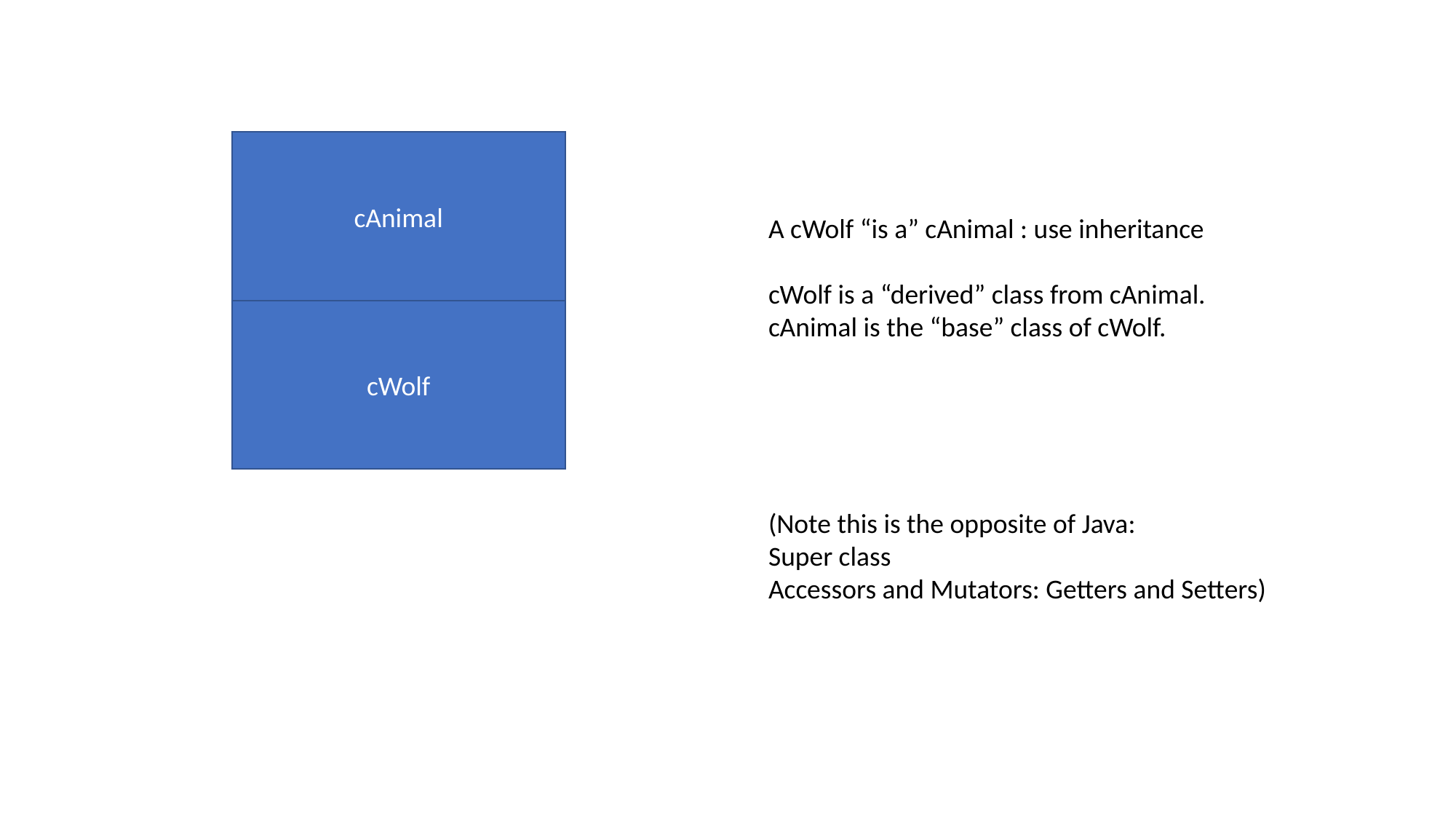

cAnimal
A cWolf “is a” cAnimal : use inheritance

cWolf is a “derived” class from cAnimal.
cAnimal is the “base” class of cWolf.

(Note this is the opposite of Java:
Super class
Accessors and Mutators: Getters and Setters)
cWolf